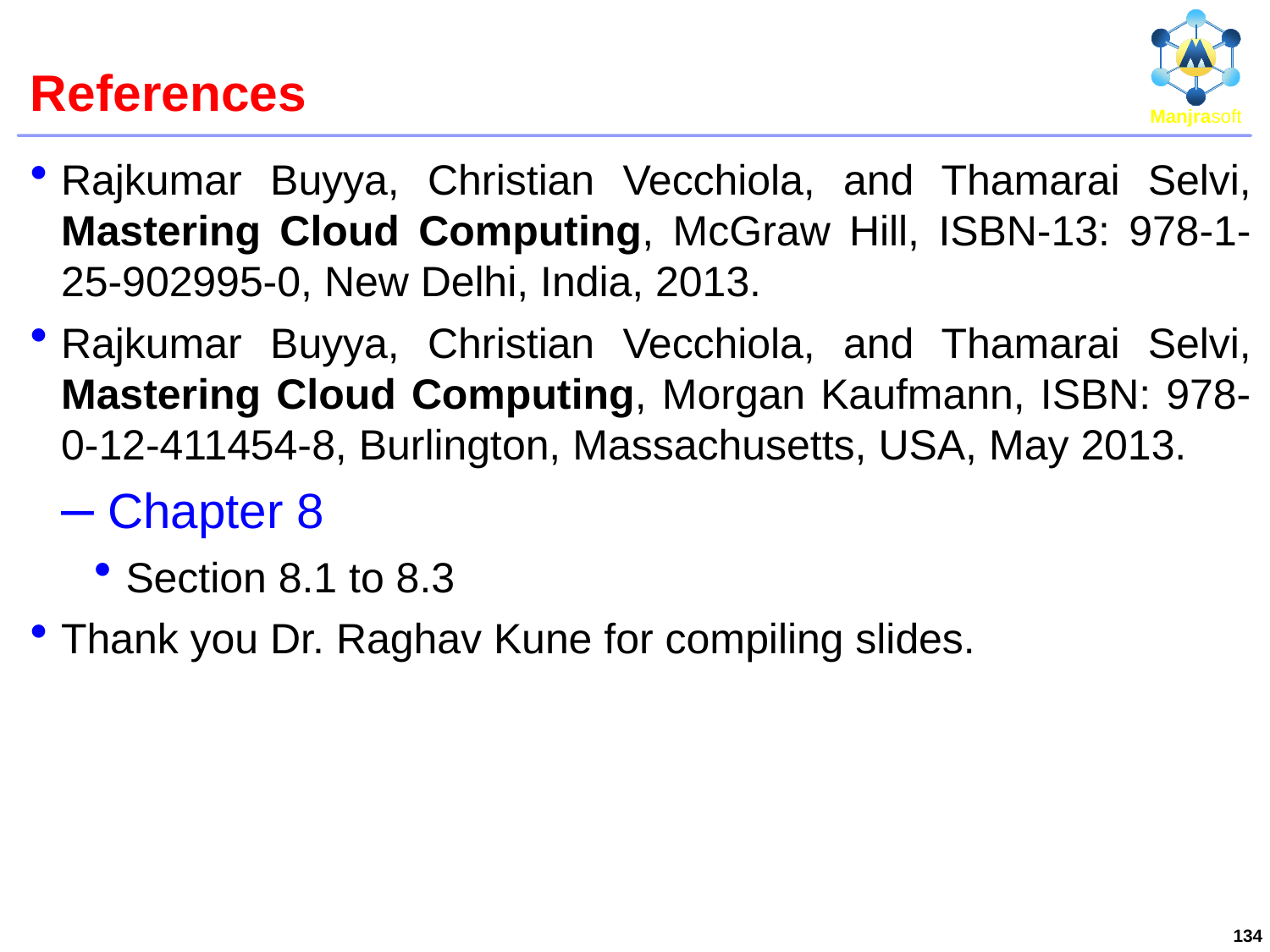

# References
Rajkumar Buyya, Christian Vecchiola, and Thamarai Selvi, Mastering Cloud Computing, McGraw Hill, ISBN-13: 978-1-25-902995-0, New Delhi, India, 2013.
Rajkumar Buyya, Christian Vecchiola, and Thamarai Selvi, Mastering Cloud Computing, Morgan Kaufmann, ISBN: 978-0-12-411454-8, Burlington, Massachusetts, USA, May 2013.
 Chapter 8
Section 8.1 to 8.3
Thank you Dr. Raghav Kune for compiling slides.
134